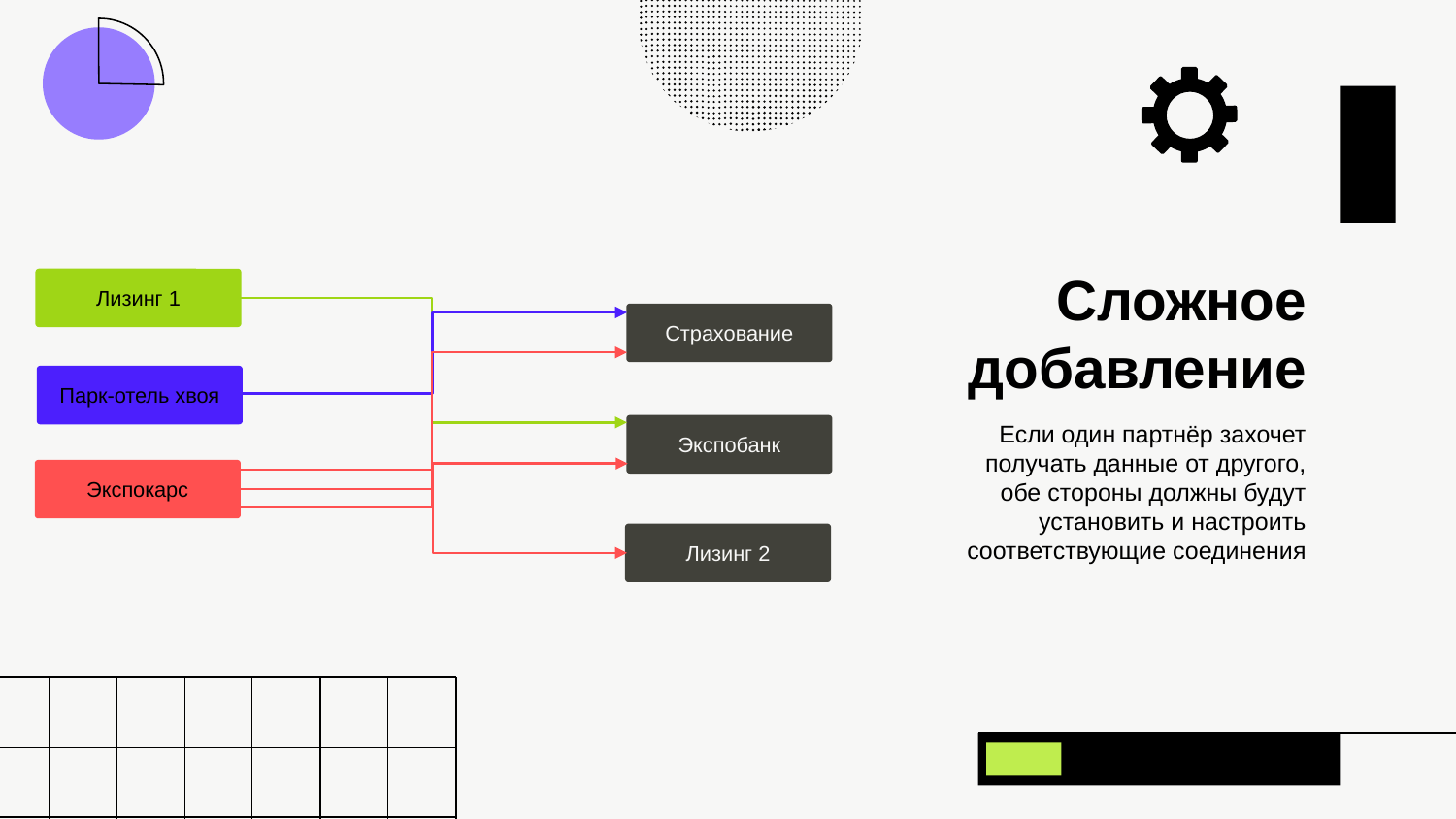

# Сложное добавление
Лизинг 1
Парк-отель хвоя
Экспокарс
Страхование
Если один партнёр захочет получать данные от другого, обе стороны должны будут установить и настроить соответствующие соединения
Экспобанк
Лизинг 2